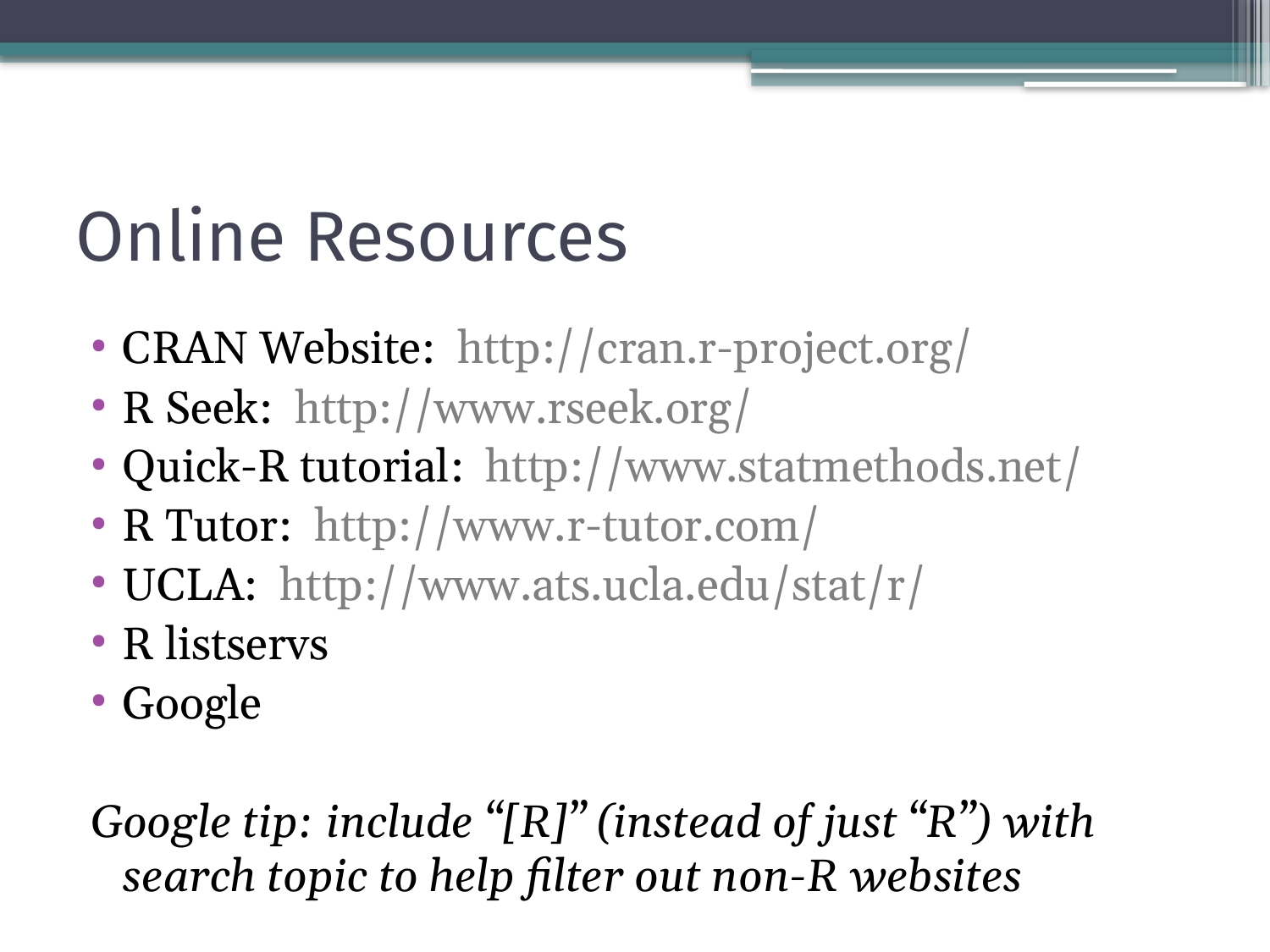

# Online Resources
CRAN Website:  http://cran.r-project.org/
R Seek:  http://www.rseek.org/
Quick-R tutorial:  http://www.statmethods.net/
R Tutor:  http://www.r-tutor.com/
UCLA:  http://www.ats.ucla.edu/stat/r/
R listservs
Google

Google tip: include “[R]” (instead of just “R”) with search topic to help filter out non-R websites